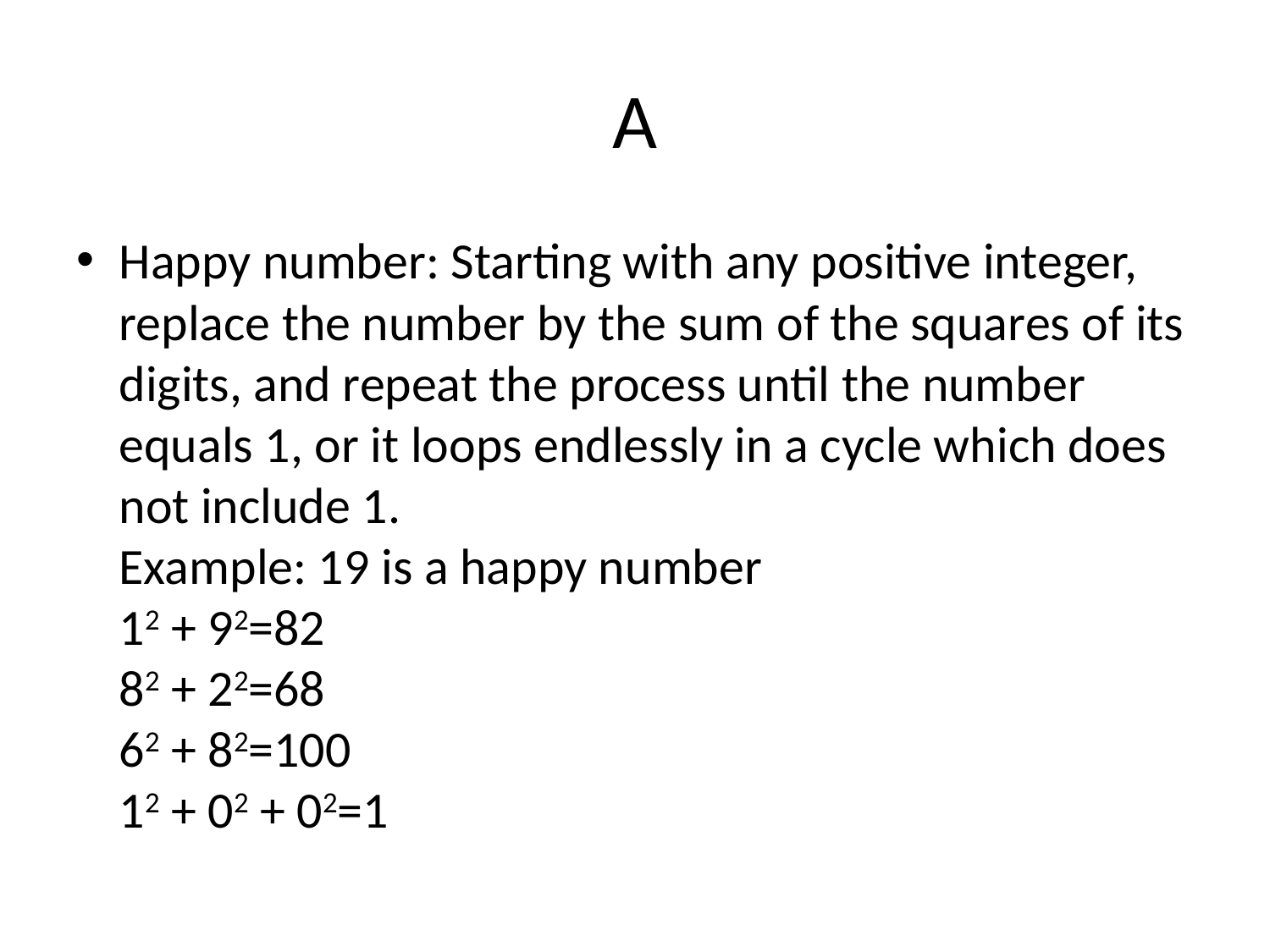

# A
Happy number: Starting with any positive integer, replace the number by the sum of the squares of its digits, and repeat the process until the number equals 1, or it loops endlessly in a cycle which does not include 1.
Example: 19 is a happy number
12 + 92=82
82 + 22=68
62 + 82=100
12 + 02 + 02=1